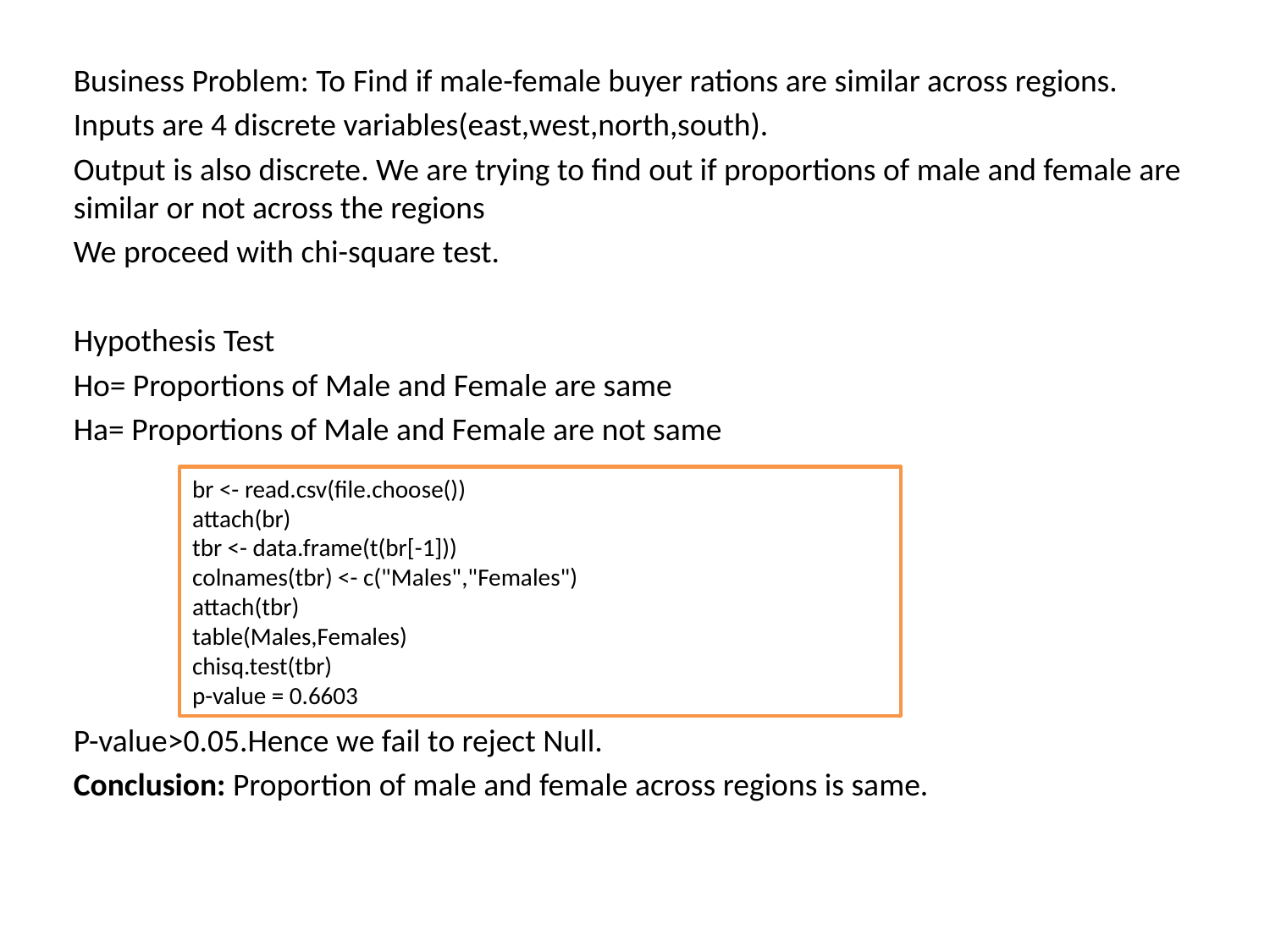

Business Problem: To Find if male-female buyer rations are similar across regions.
Inputs are 4 discrete variables(east,west,north,south).
Output is also discrete. We are trying to find out if proportions of male and female are similar or not across the regions
We proceed with chi-square test.

Hypothesis Test
Ho= Proportions of Male and Female are same
Ha= Proportions of Male and Female are not same

P-value>0.05.Hence we fail to reject Null.
Conclusion: Proportion of male and female across regions is same.

br <- read.csv(file.choose())
attach(br)
tbr <- data.frame(t(br[-1]))
colnames(tbr) <- c("Males","Females")
attach(tbr)
table(Males,Females)
chisq.test(tbr)
p-value = 0.6603